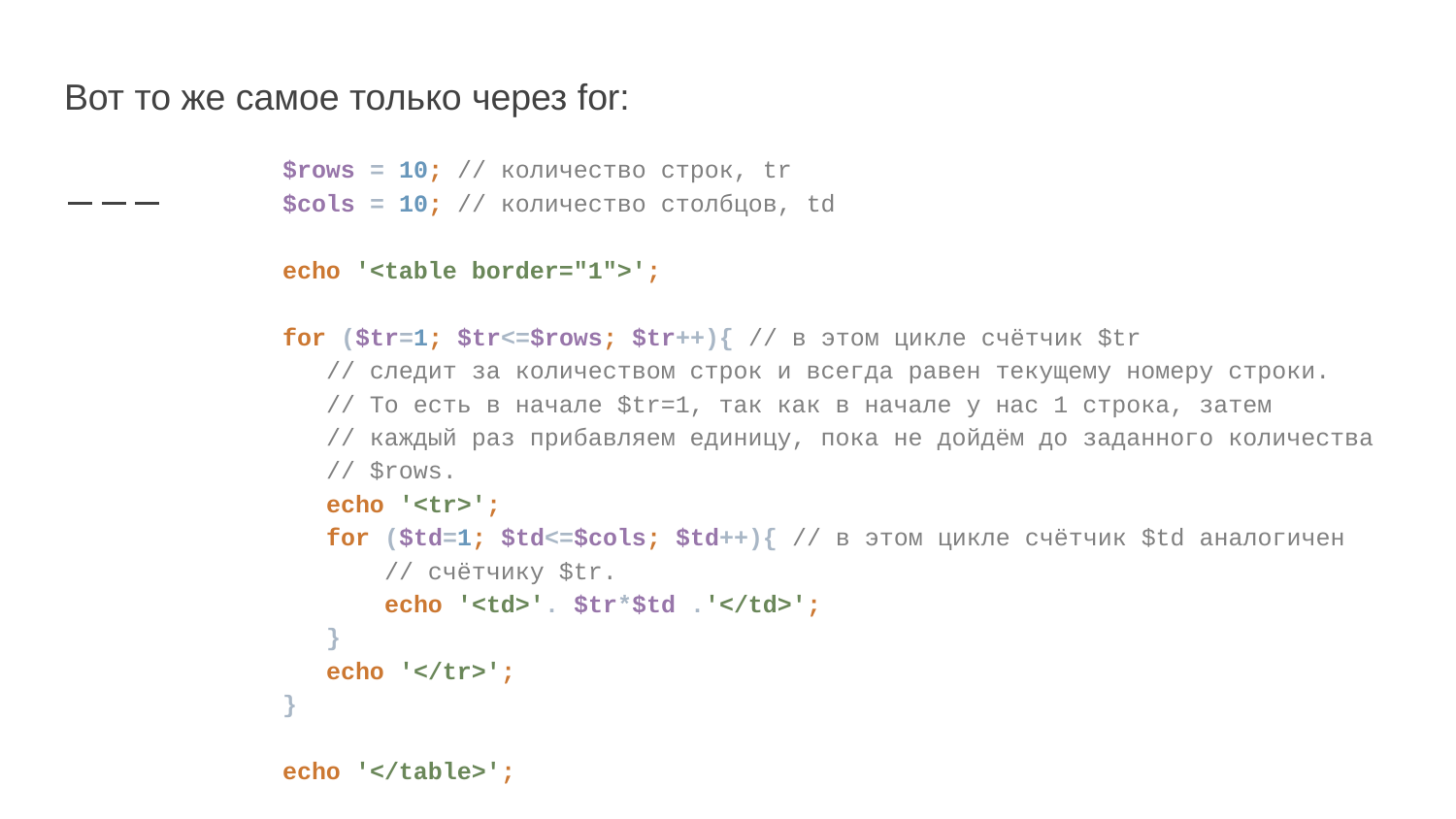

Вот то же самое только через for:
$rows = 10; // количество строк, tr
$cols = 10; // количество столбцов, td

echo '<table border="1">';

for ($tr=1; $tr<=$rows; $tr++){ // в этом цикле счётчик $tr
   // следит за количеством строк и всегда равен текущему номеру строки.
   // То есть в начале $tr=1, так как в начале у нас 1 строка, затем
   // каждый раз прибавляем единицу, пока не дойдём до заданного количества
   // $rows.
   echo '<tr>';
   for ($td=1; $td<=$cols; $td++){ // в этом цикле счётчик $td аналогичен
       // счётчику $tr.
       echo '<td>'. $tr*$td .'</td>';
   }
   echo '</tr>';
}

echo '</table>';